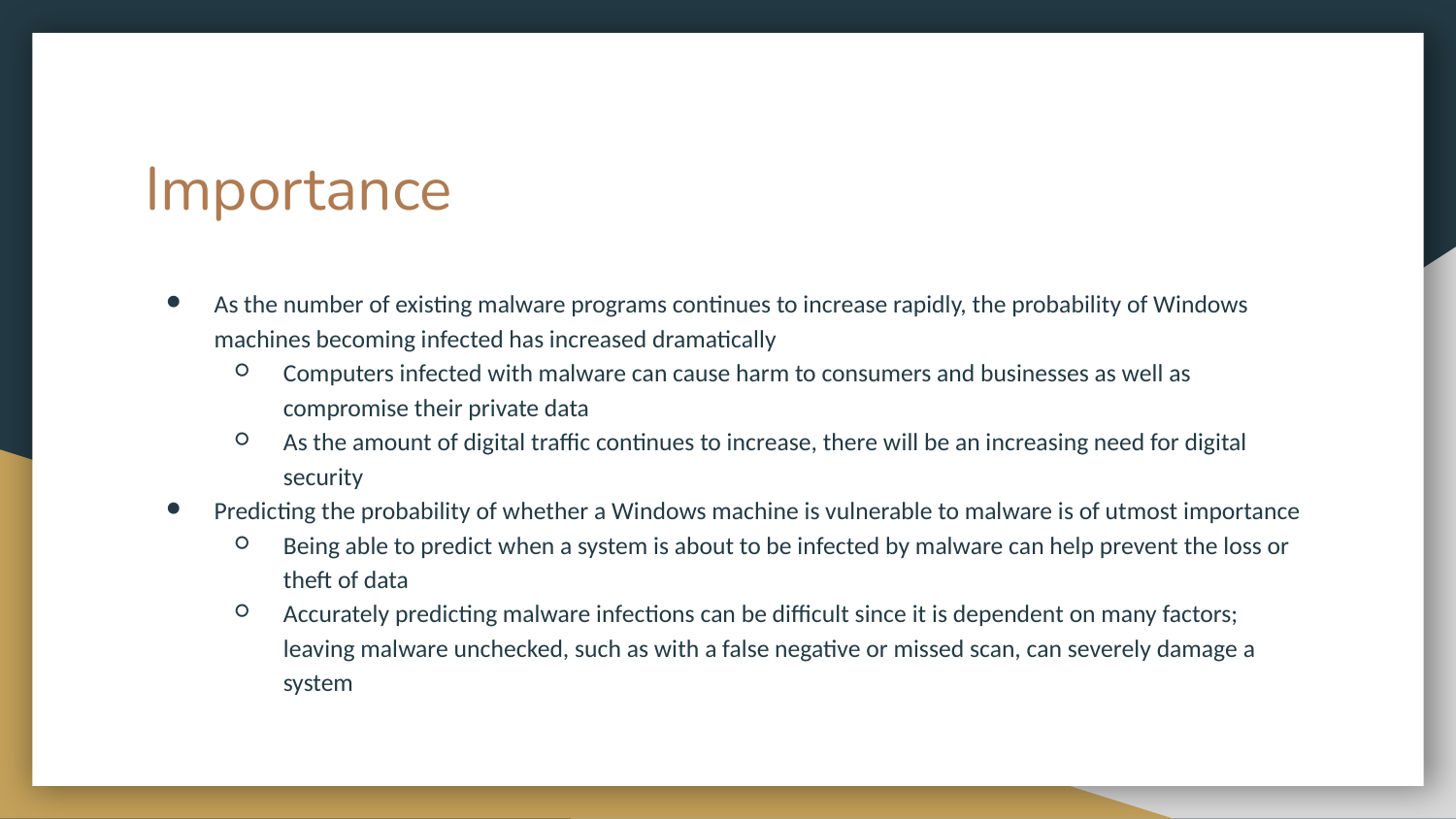

# Importance
As the number of existing malware programs continues to increase rapidly, the probability of Windows machines becoming infected has increased dramatically
Computers infected with malware can cause harm to consumers and businesses as well as compromise their private data
As the amount of digital traffic continues to increase, there will be an increasing need for digital security
Predicting the probability of whether a Windows machine is vulnerable to malware is of utmost importance
Being able to predict when a system is about to be infected by malware can help prevent the loss or theft of data
Accurately predicting malware infections can be difficult since it is dependent on many factors; leaving malware unchecked, such as with a false negative or missed scan, can severely damage a system